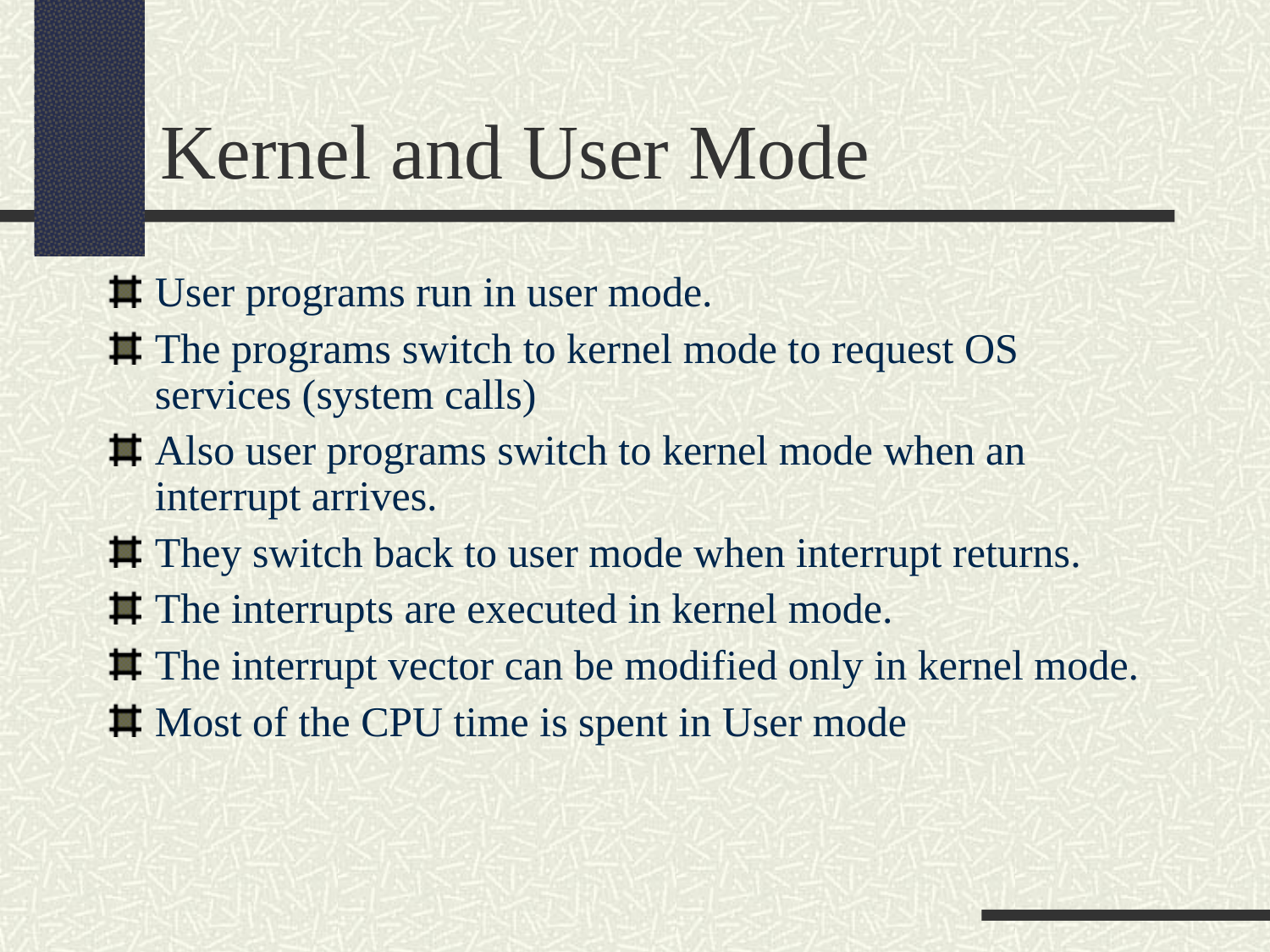

Kernel and User Mode
User programs run in user mode.
The programs switch to kernel mode to request OS  services (system calls)
Also user programs switch to kernel mode when an interrupt arrives.
They switch back to user mode when interrupt returns.
The interrupts are executed in kernel mode.
The interrupt vector can be modified only in kernel mode.
Most of the CPU time is spent in User mode